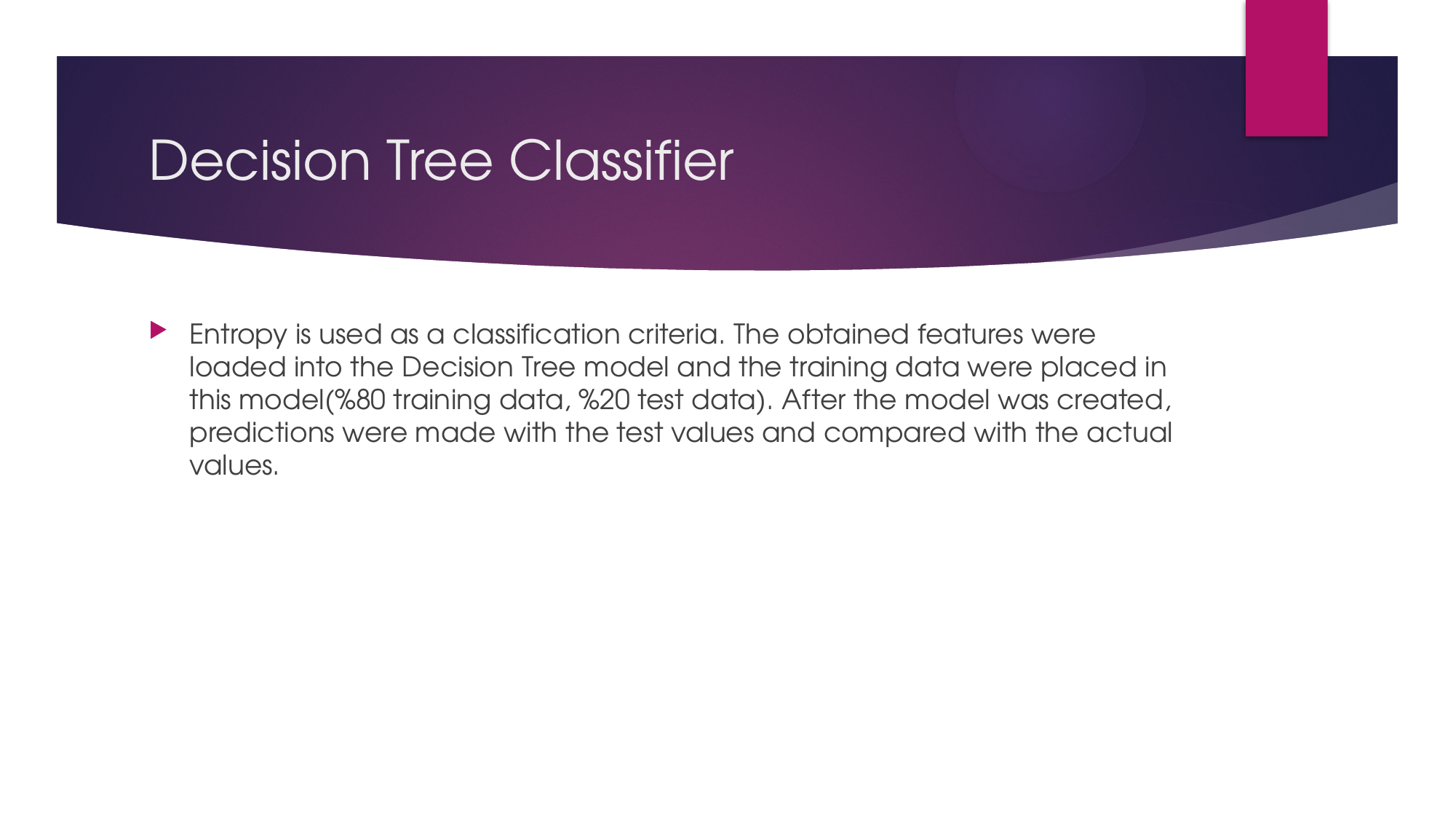

# Decision Tree Classifier
Entropy is used as a classification criteria. The obtained features were loaded into the Decision Tree model and the training data were placed in this model(%80 training data, %20 test data). After the model was created, predictions were made with the test values and compared with the actual values.